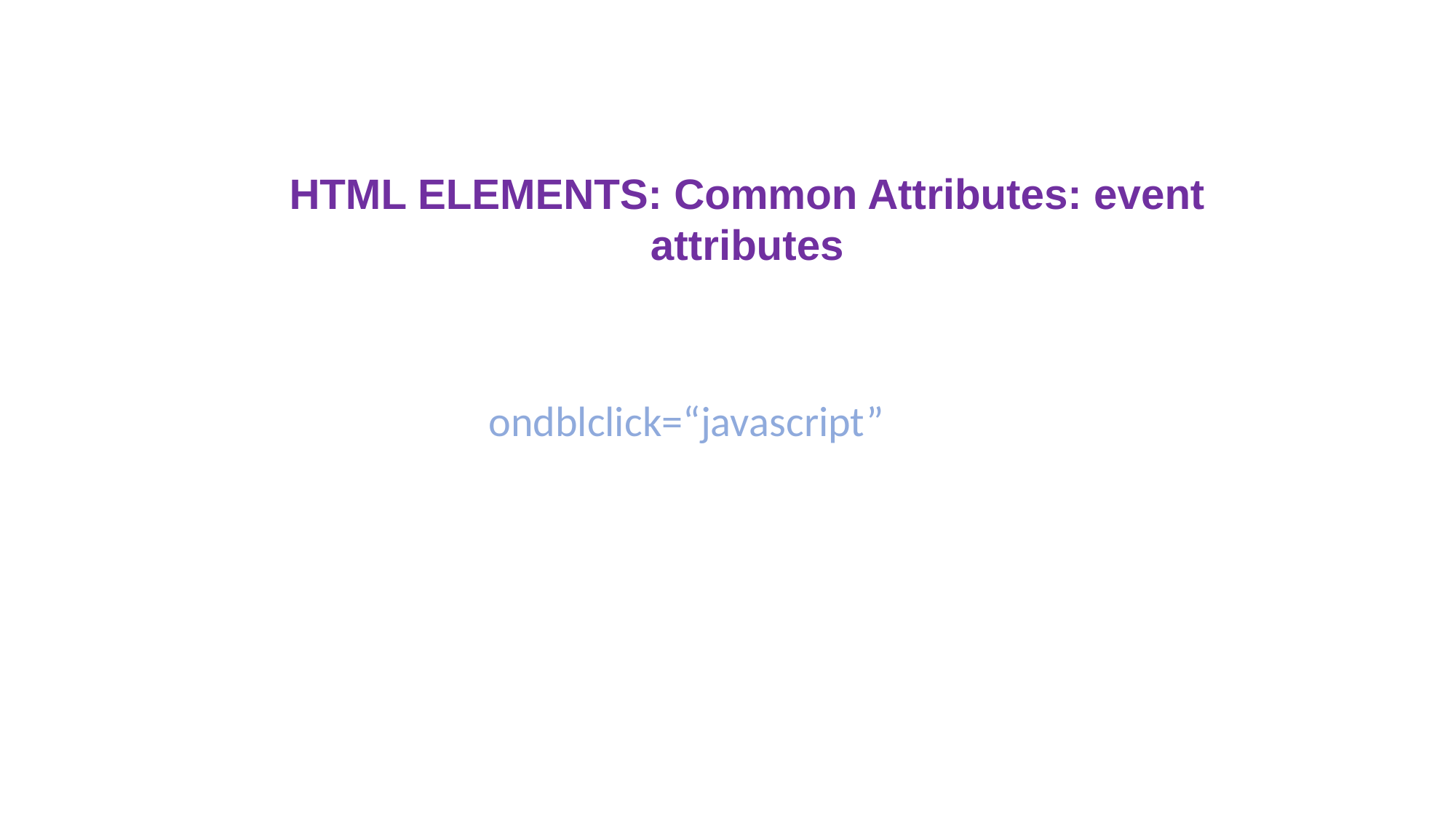

HTML ELEMENTS: Common Attributes: event attributes
ondblclick=“javascript”